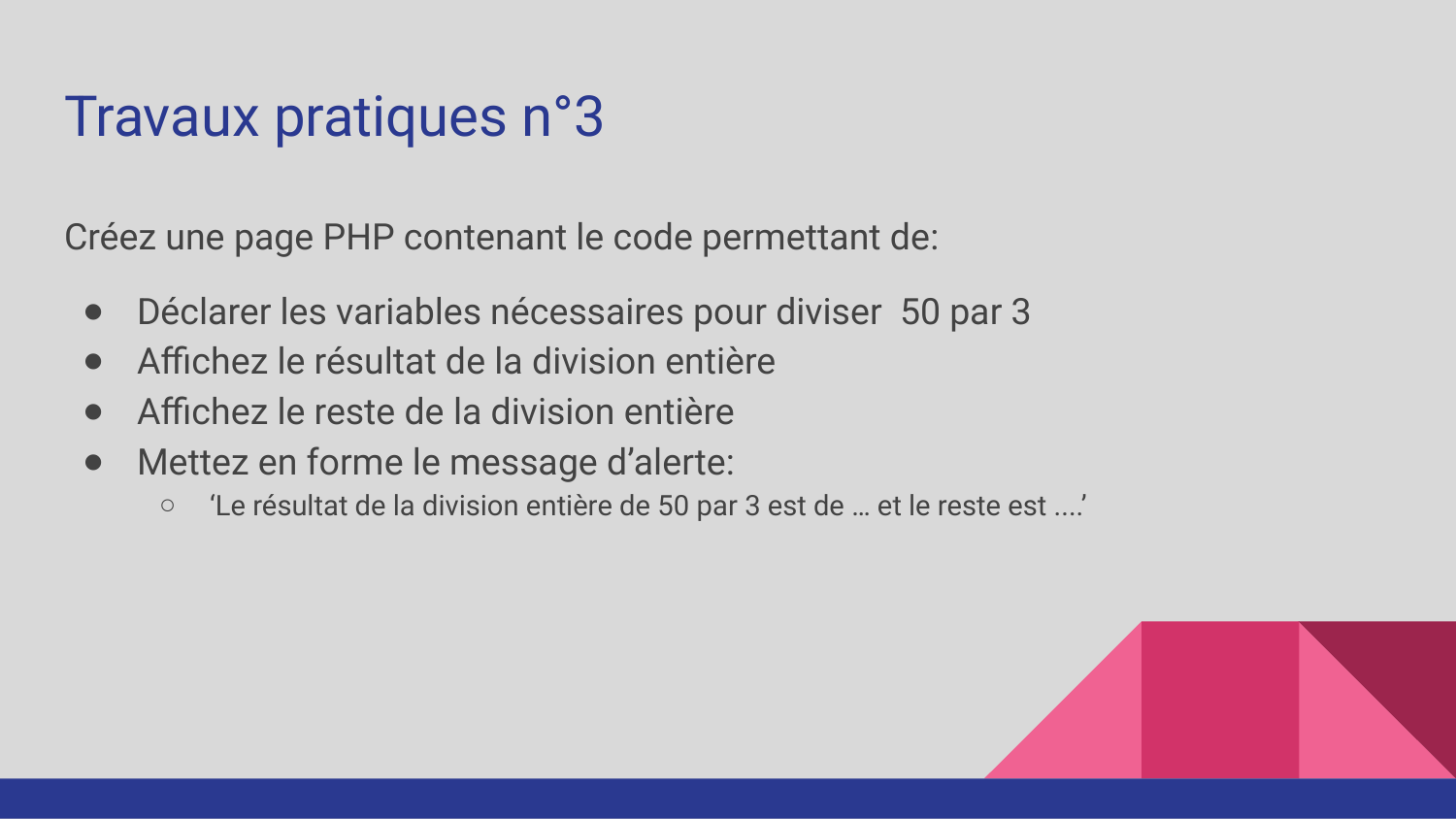

# Travaux pratiques n°3
Créez une page PHP contenant le code permettant de:
Déclarer les variables nécessaires pour diviser  50 par 3
Affichez le résultat de la division entière
Affichez le reste de la division entière
Mettez en forme le message d’alerte:
‘Le résultat de la division entière de 50 par 3 est de … et le reste est ....’